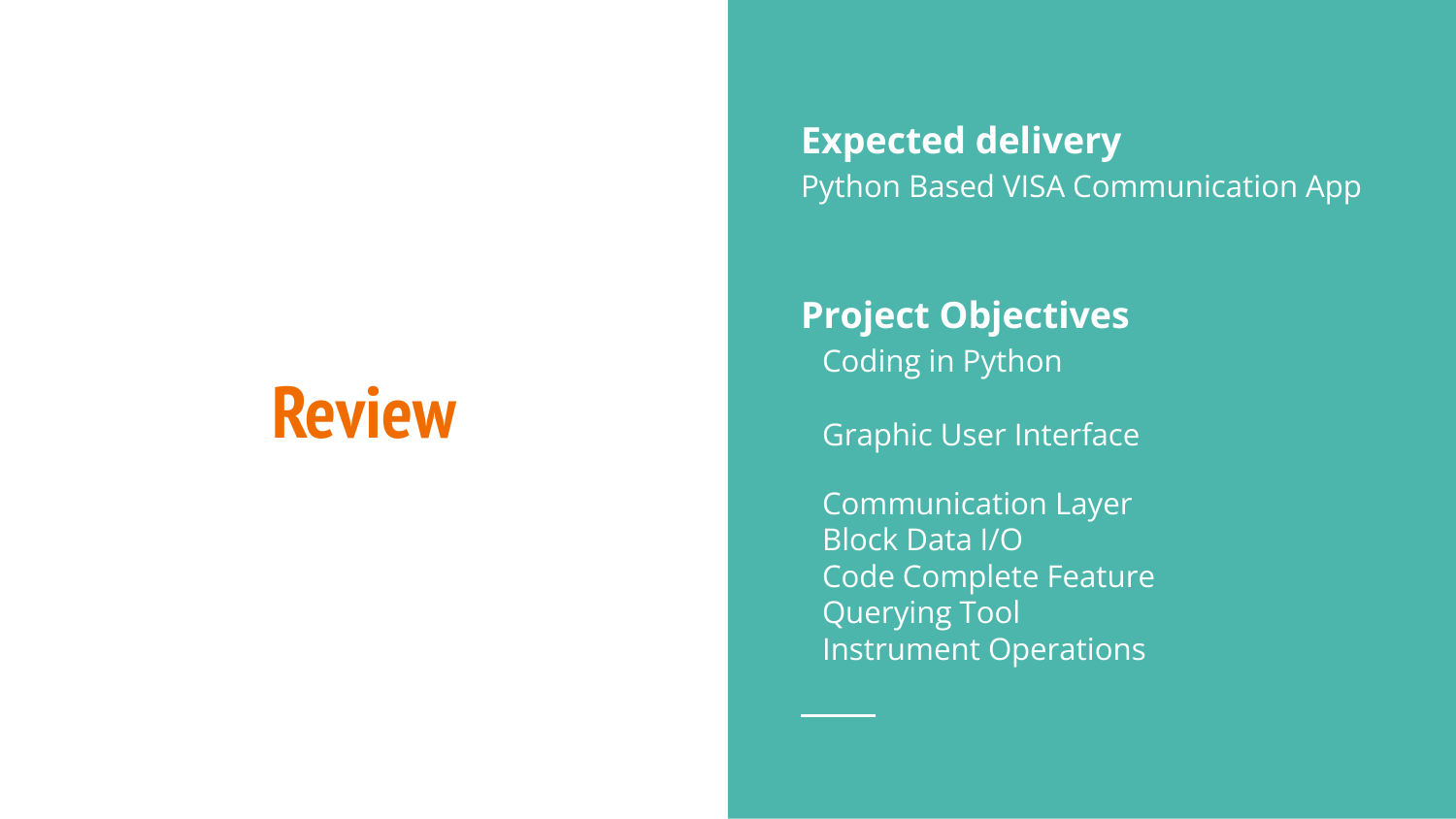

Expected delivery
Python Based VISA Communication App

Project Objectives
Coding in Python
Graphic User Interface
Communication Layer
Block Data I/O
Code Complete Feature
Querying Tool
Instrument Operations

# Review